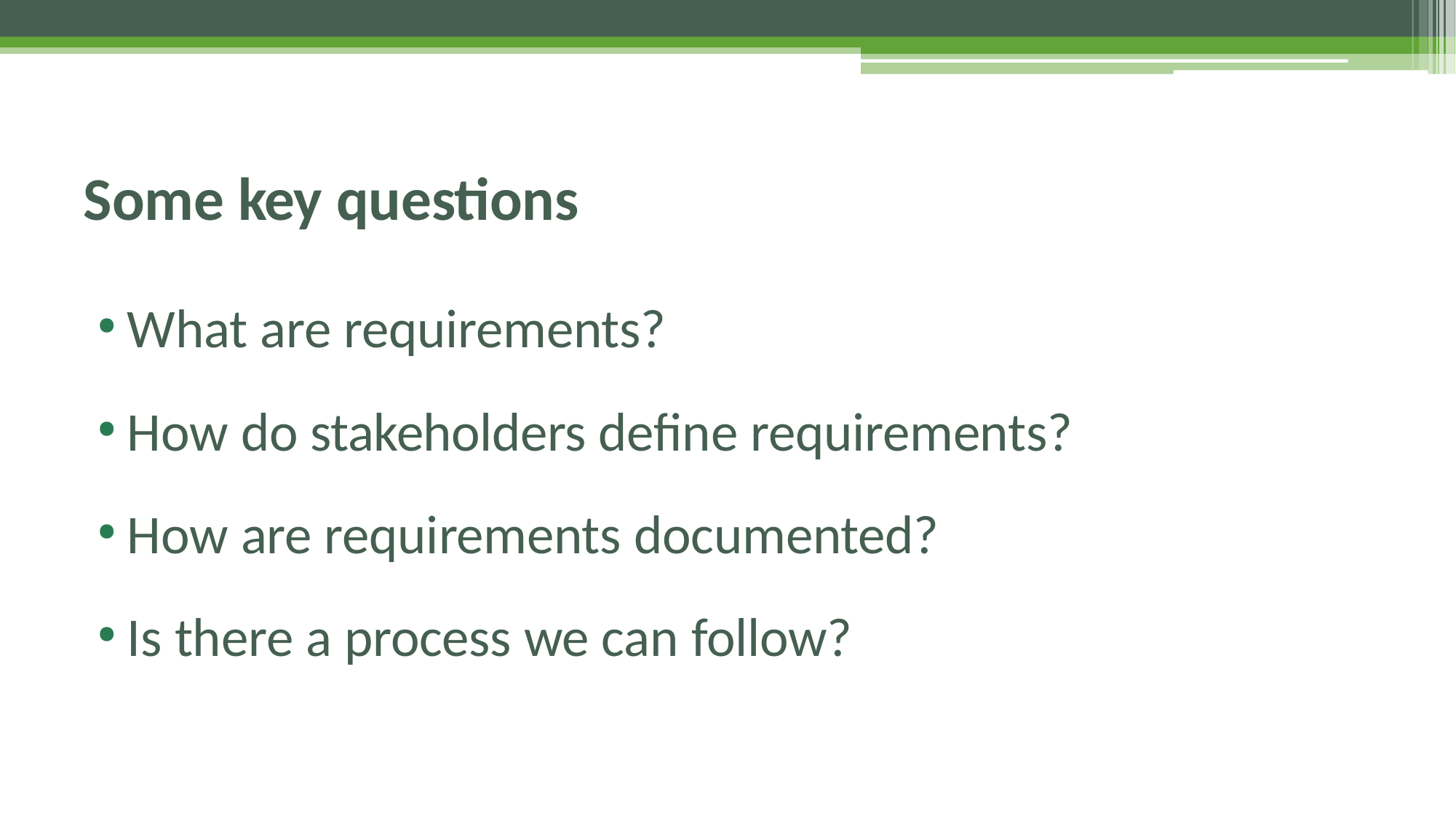

# Some key questions
What are requirements?
How do stakeholders define requirements?
How are requirements documented?
Is there a process we can follow?